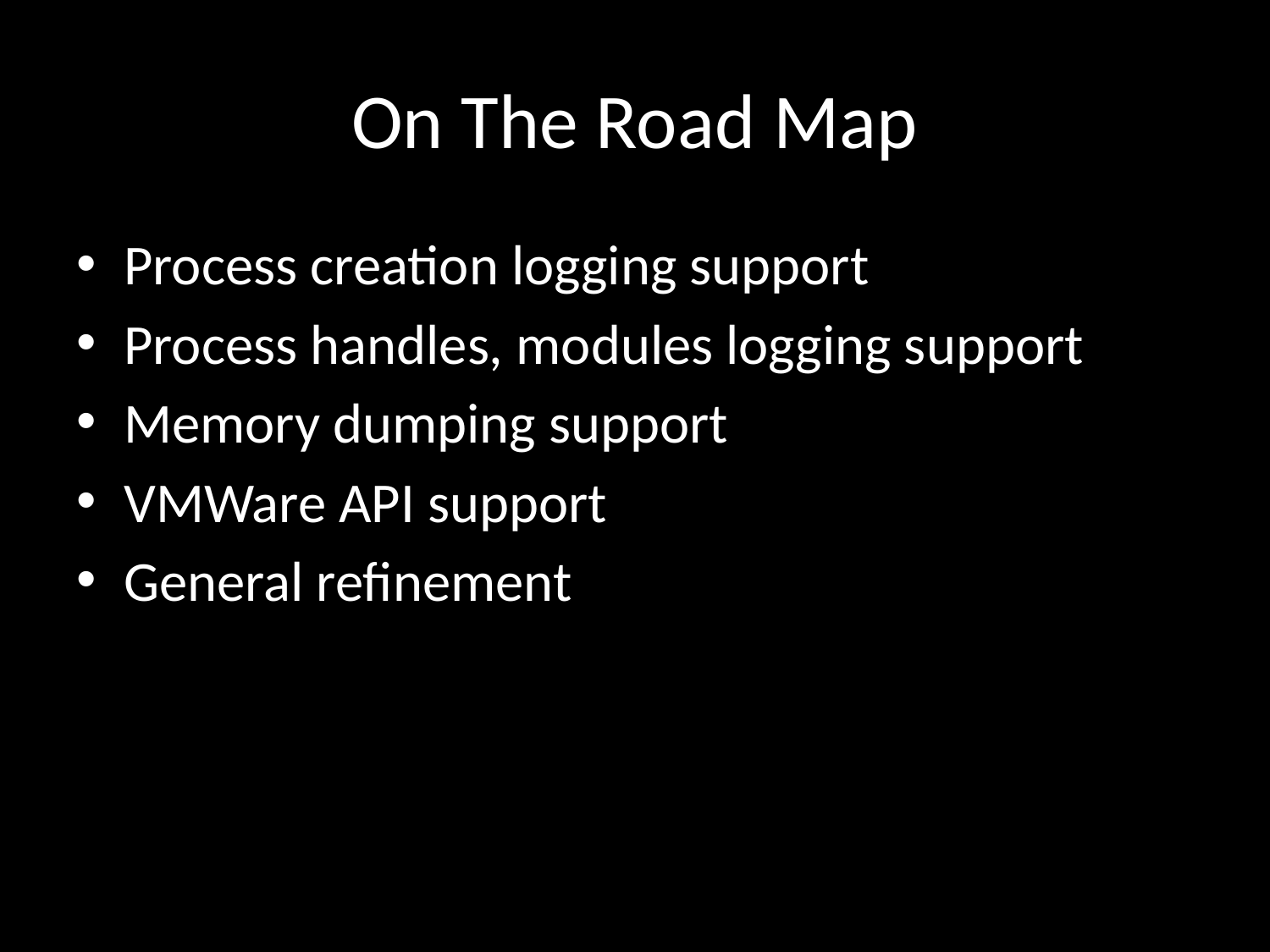

# On The Road Map
Process creation logging support
Process handles, modules logging support
Memory dumping support
VMWare API support
General refinement